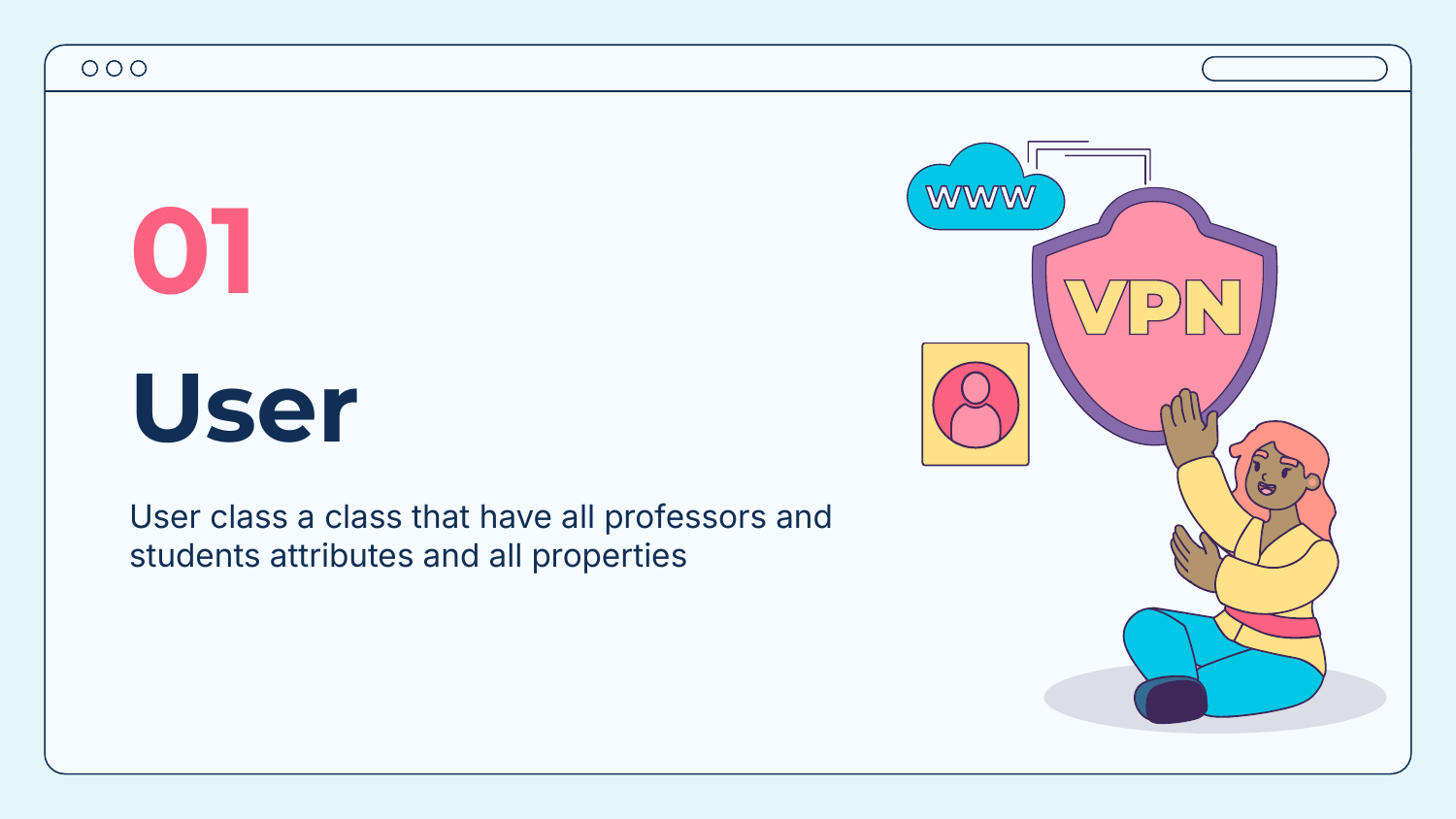

01
# User

User class a class that have all professors and students attributes and all properties